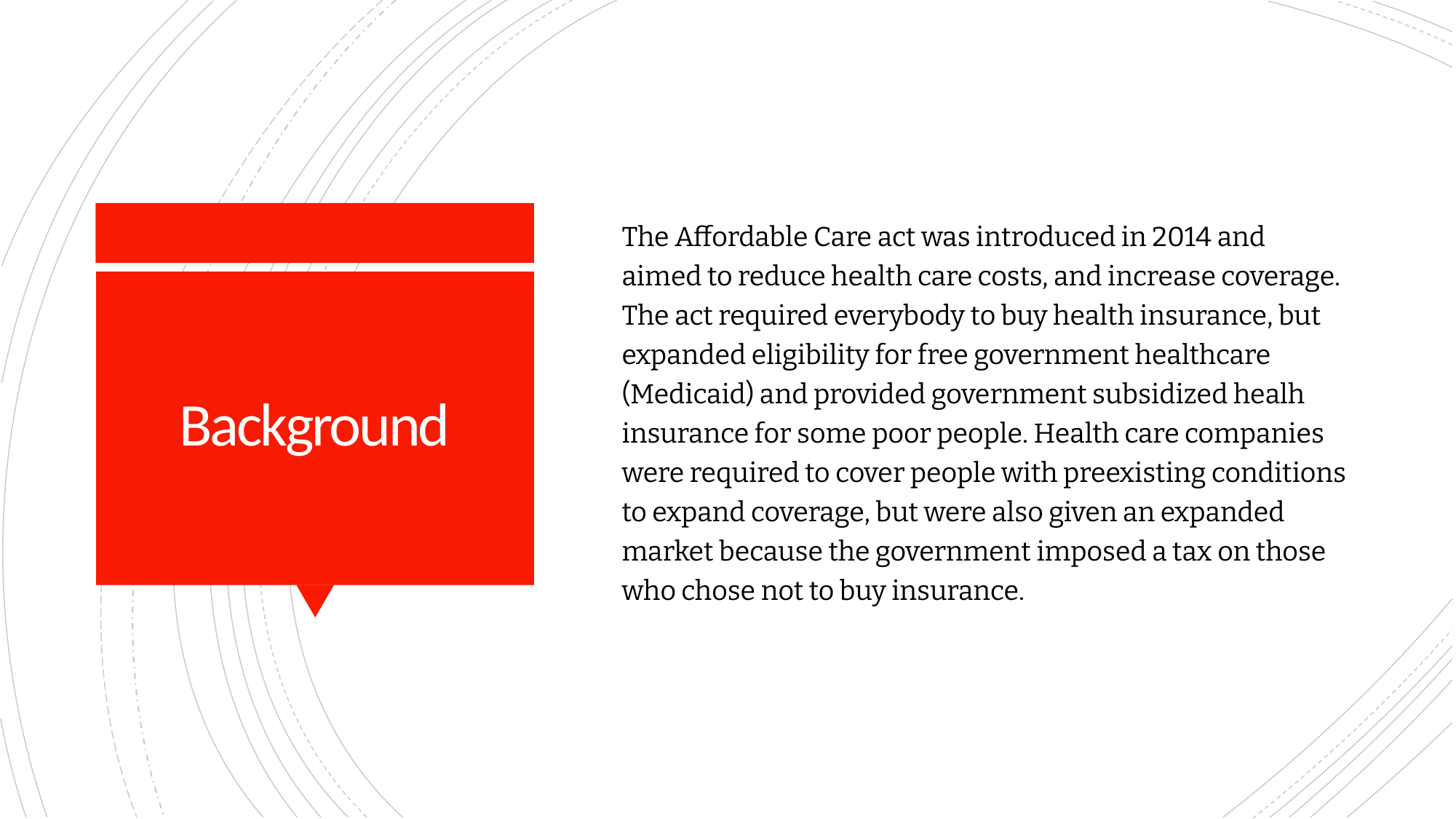

The Affordable Care act was introduced in 2014 and aimed to reduce health care costs, and increase coverage. The act required everybody to buy health insurance, but expanded eligibility for free government healthcare (Medicaid) and provided government subsidized healh insurance for some poor people. Health care companies were required to cover people with preexisting conditions to expand coverage, but were also given an expanded market because the government imposed a tax on those who chose not to buy insurance.
# Background